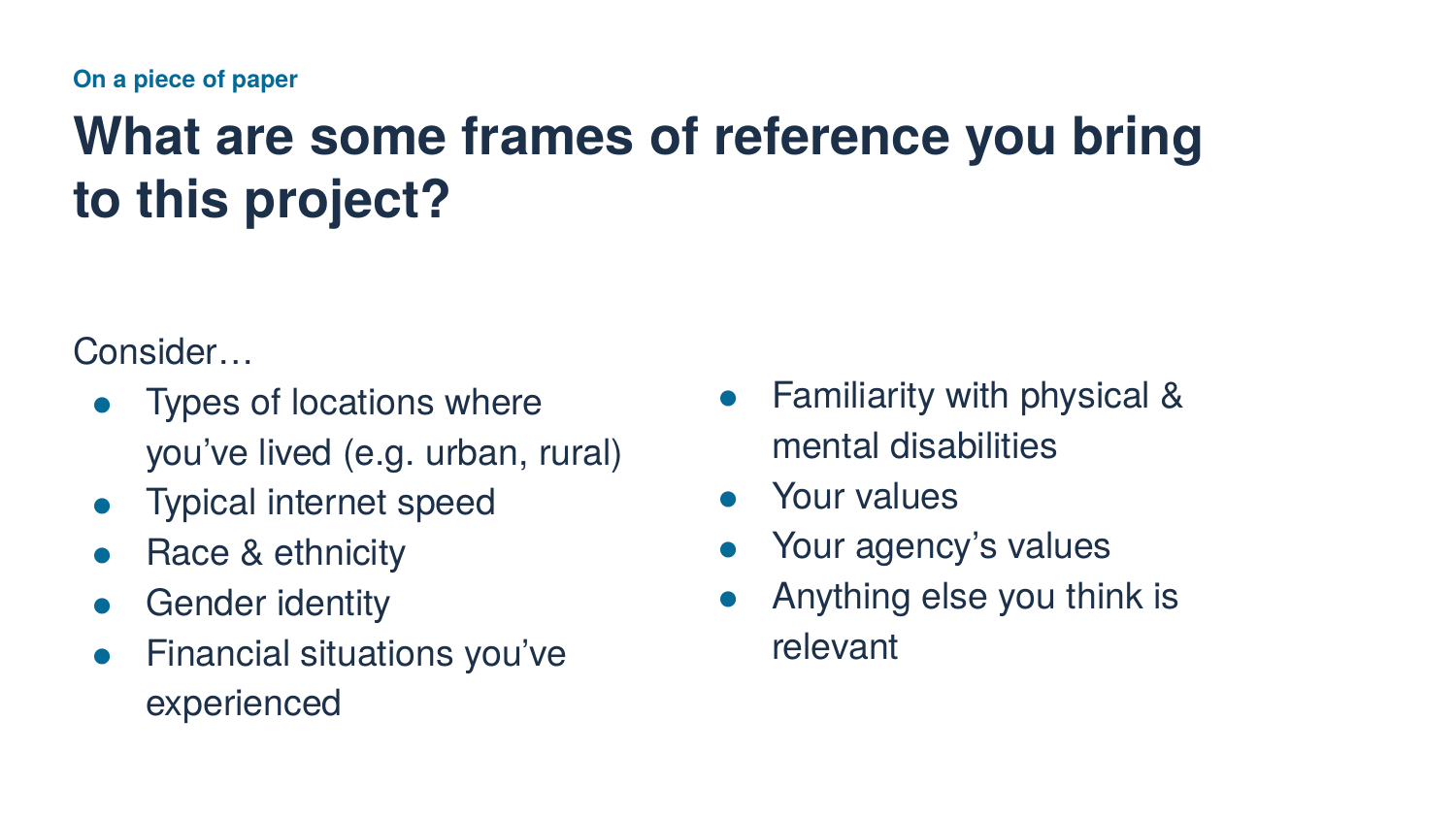

On a piece of paper
# What are some frames of reference you bring to this project?
Consider…
Types of locations where you’ve lived (e.g. urban, rural)
Typical internet speed
Race & ethnicity
Gender identity
Financial situations you’ve experienced

Familiarity with physical & mental disabilities
Your values
Your agency’s values
Anything else you think is relevant